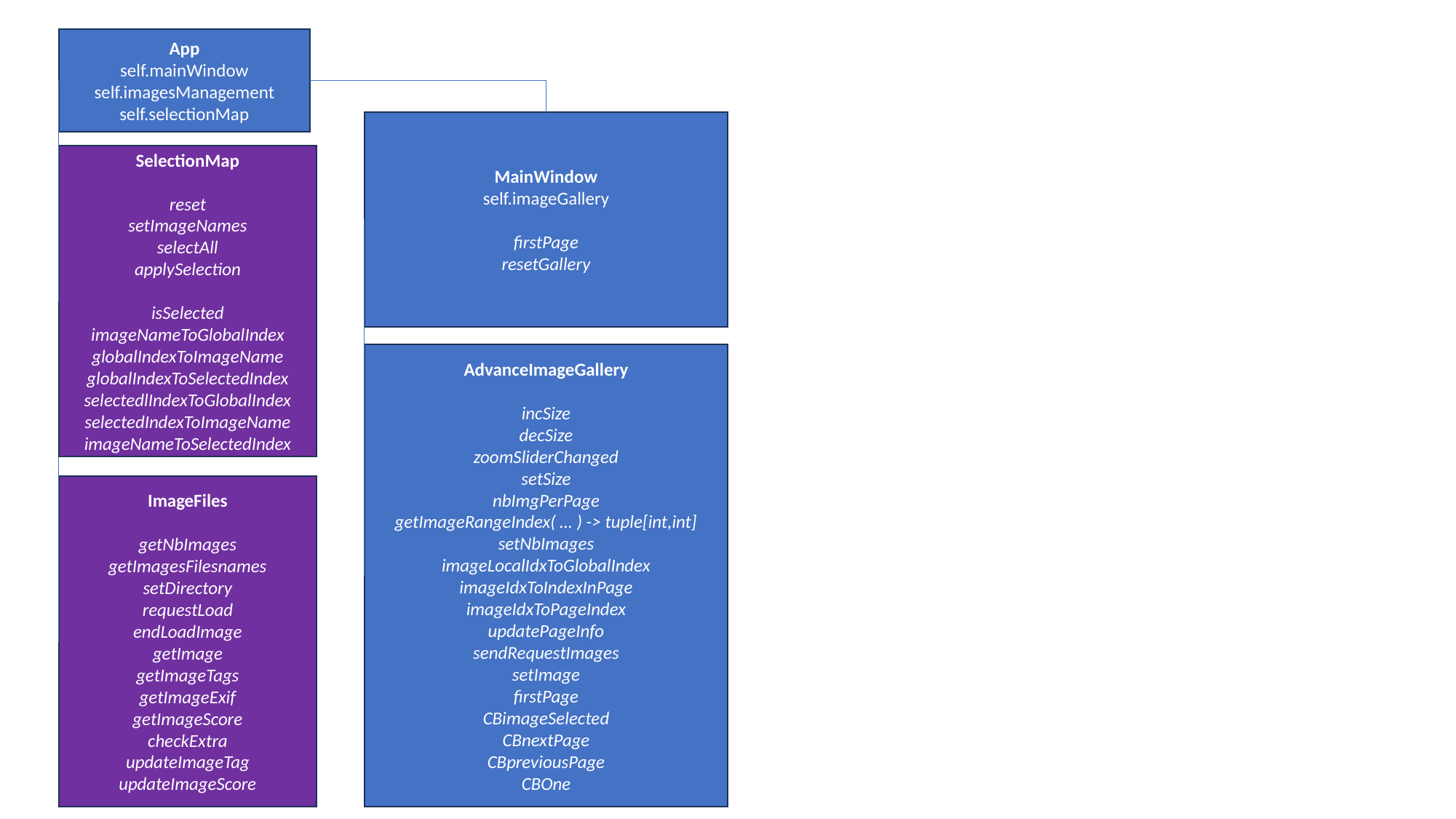

App
self.mainWindow
self.imagesManagement
self.selectionMap
MainWindow
self.imageGallery

firstPage
resetGallery
SelectionMap

reset
setImageNames
selectAll
applySelection

isSelected
imageNameToGlobalIndex
globalIndexToImageName
globalIndexToSelectedIndex
selectedlIndexToGlobalIndex
selectedIndexToImageName
imageNameToSelectedIndex
AdvanceImageGallery

incSize
decSize
zoomSliderChanged
setSize
nbImgPerPage
getImageRangeIndex( … ) -> tuple[int,int]
setNbImages
imageLocalIdxToGlobalIndex
imageIdxToIndexInPage
imageIdxToPageIndex
updatePageInfo
sendRequestImages
setImage
firstPage
CBimageSelected
CBnextPage
CBpreviousPage
CBOne
ImageFiles

getNbImages
getImagesFilesnames
setDirectory
requestLoad
endLoadImage
getImage
getImageTags
getImageExif
getImageScore
checkExtra
updateImageTag
updateImageScore